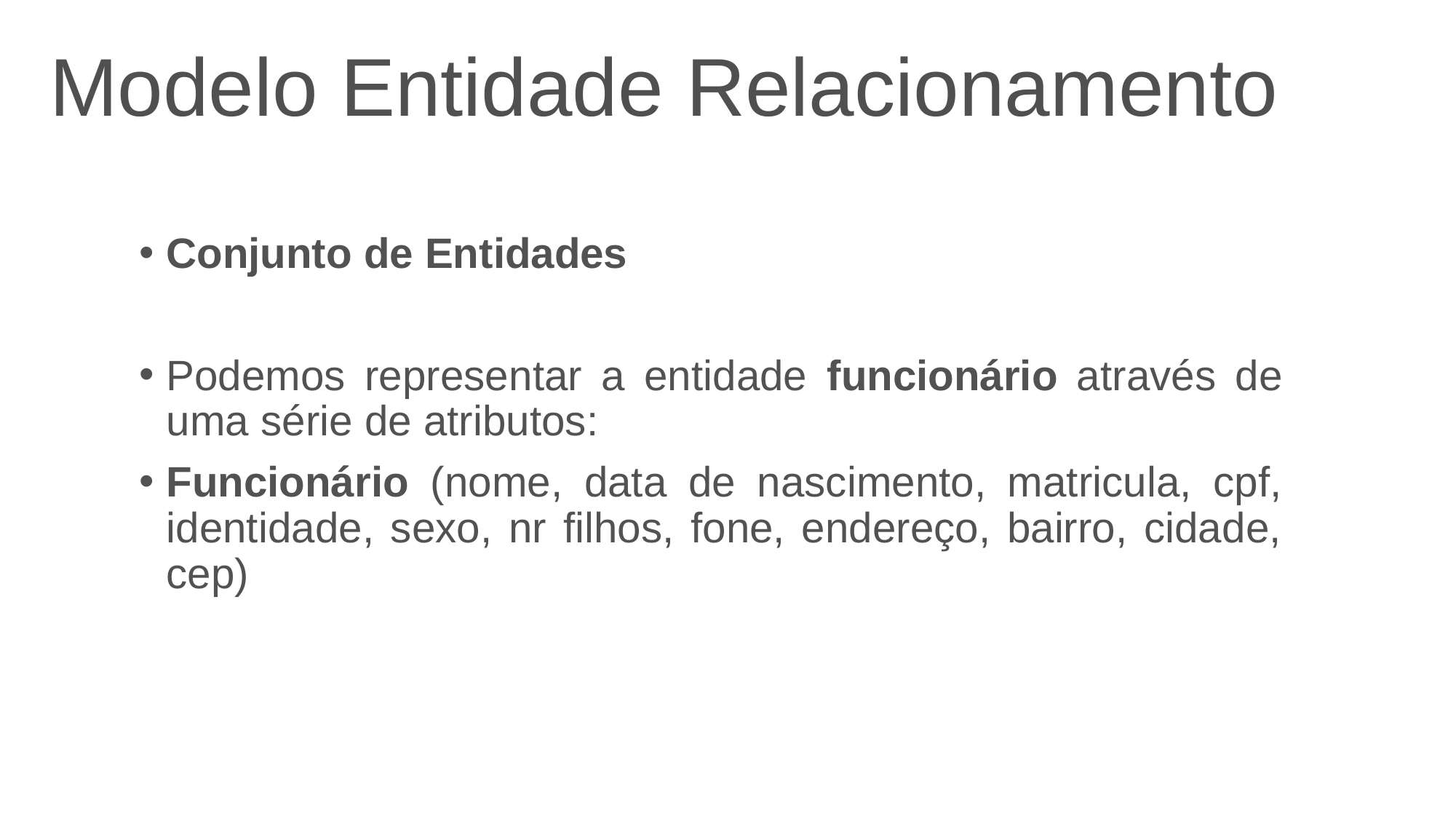

# Modelo Entidade Relacionamento
Conjunto de Entidades

Podemos representar a entidade funcionário através de uma série de atributos:
Funcionário (nome, data de nascimento, matricula, cpf, identidade, sexo, nr filhos, fone, endereço, bairro, cidade, cep)